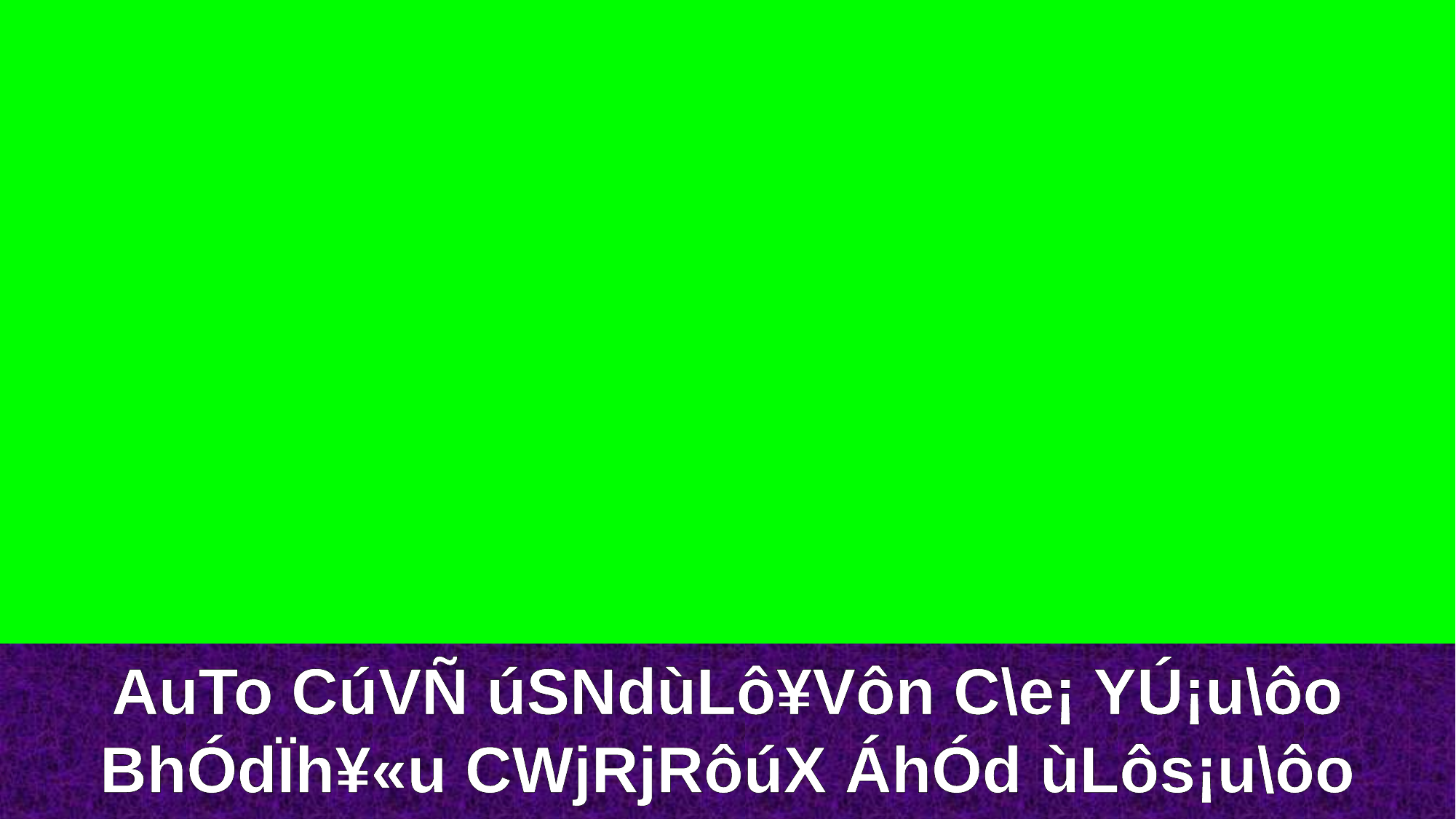

AuTo CúVÑ úSNdùLô¥Vôn C\e¡ YÚ¡u\ôo
BhÓdÏh¥«u CWjRjRôúX ÁhÓd ùLôs¡u\ôo